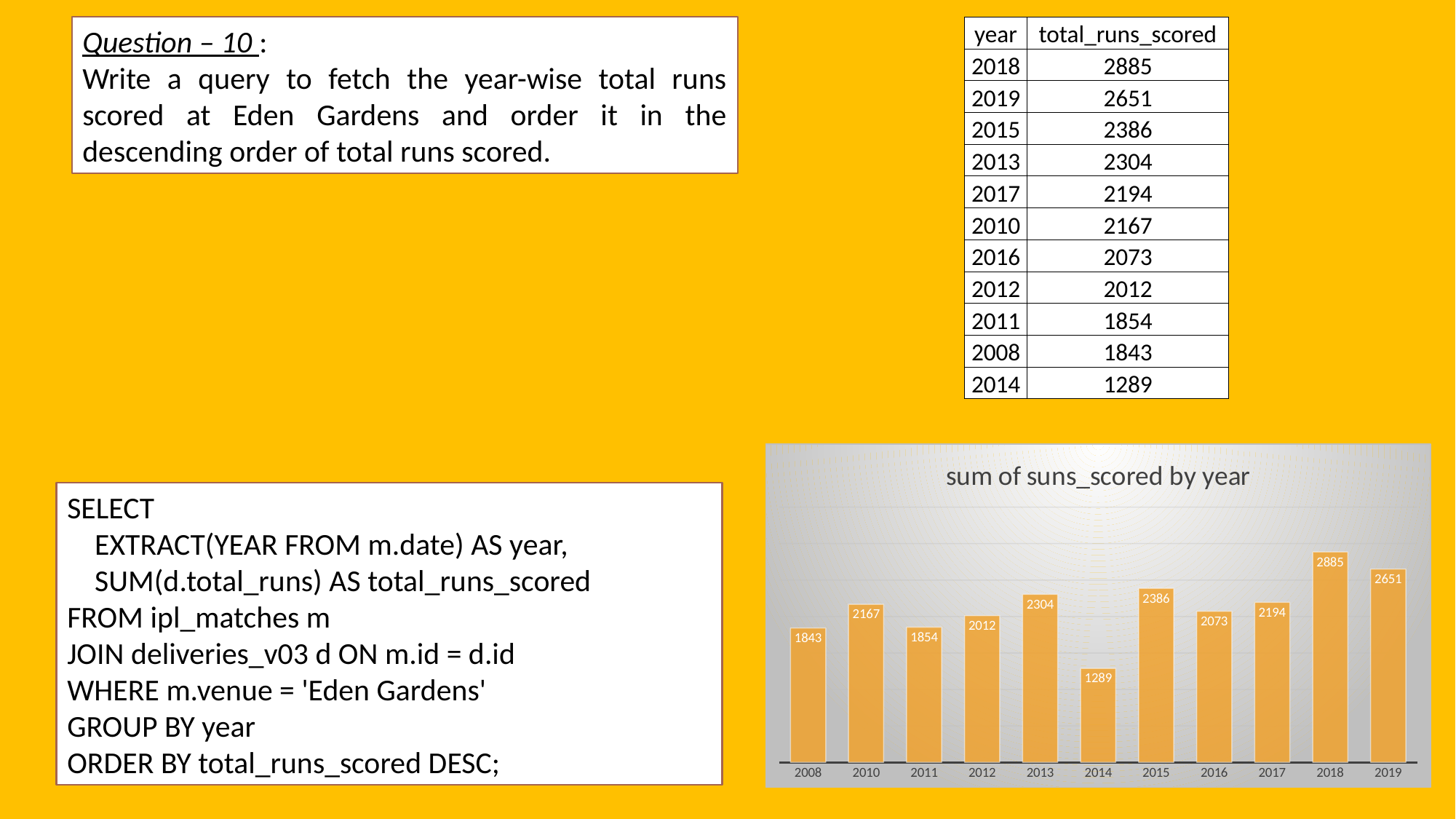

Question – 10 :
Write a query to fetch the year-wise total runs scored at Eden Gardens and order it in the descending order of total runs scored.
| year | total\_runs\_scored |
| --- | --- |
| 2018 | 2885 |
| 2019 | 2651 |
| 2015 | 2386 |
| 2013 | 2304 |
| 2017 | 2194 |
| 2010 | 2167 |
| 2016 | 2073 |
| 2012 | 2012 |
| 2011 | 1854 |
| 2008 | 1843 |
| 2014 | 1289 |

### Chart: sum of suns_scored by year

| Category | Total |
|---|---|
| 2008 | 1843.0 |
| 2010 | 2167.0 |
| 2011 | 1854.0 |
| 2012 | 2012.0 |
| 2013 | 2304.0 |
| 2014 | 1289.0 |
| 2015 | 2386.0 |
| 2016 | 2073.0 |
| 2017 | 2194.0 |
| 2018 | 2885.0 |
| 2019 | 2651.0 |
SELECT
    EXTRACT(YEAR FROM m.date) AS year,
    SUM(d.total_runs) AS total_runs_scored
FROM ipl_matches m
JOIN deliveries_v03 d ON m.id = d.id
WHERE m.venue = 'Eden Gardens'
GROUP BY year
ORDER BY total_runs_scored DESC;